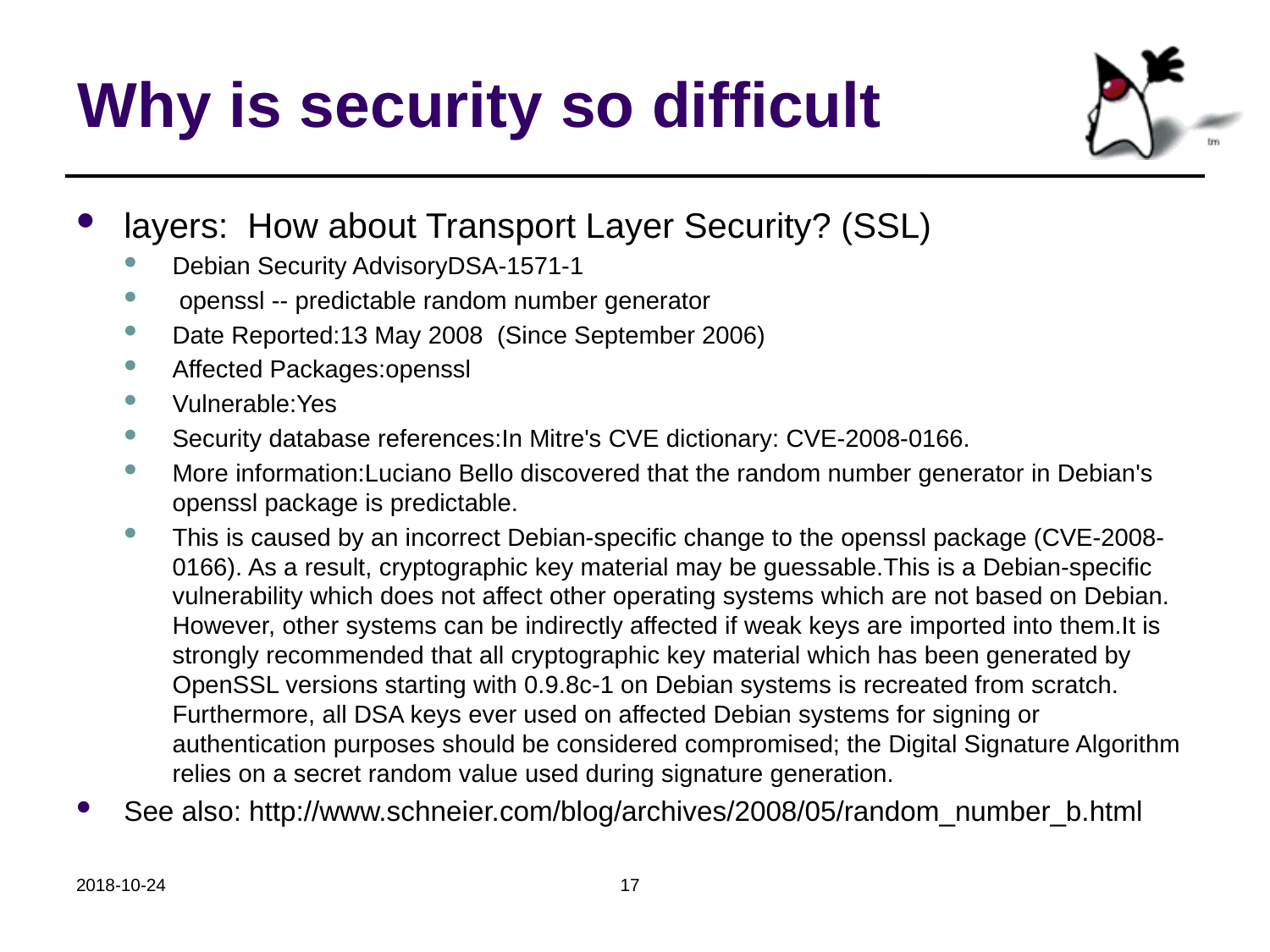

# Why is security so difficult
layers:  How about Transport Layer Security? (SSL)
Debian Security AdvisoryDSA-1571-1
 openssl -- predictable random number generator
Date Reported:13 May 2008  (Since September 2006)
Affected Packages:openssl
Vulnerable:Yes
Security database references:In Mitre's CVE dictionary: CVE-2008-0166.
More information:Luciano Bello discovered that the random number generator in Debian's openssl package is predictable.
This is caused by an incorrect Debian-specific change to the openssl package (CVE-2008-0166). As a result, cryptographic key material may be guessable.This is a Debian-specific vulnerability which does not affect other operating systems which are not based on Debian. However, other systems can be indirectly affected if weak keys are imported into them.It is strongly recommended that all cryptographic key material which has been generated by OpenSSL versions starting with 0.9.8c-1 on Debian systems is recreated from scratch. Furthermore, all DSA keys ever used on affected Debian systems for signing or authentication purposes should be considered compromised; the Digital Signature Algorithm relies on a secret random value used during signature generation.
See also: http://www.schneier.com/blog/archives/2008/05/random_number_b.html
2018-10-24
17